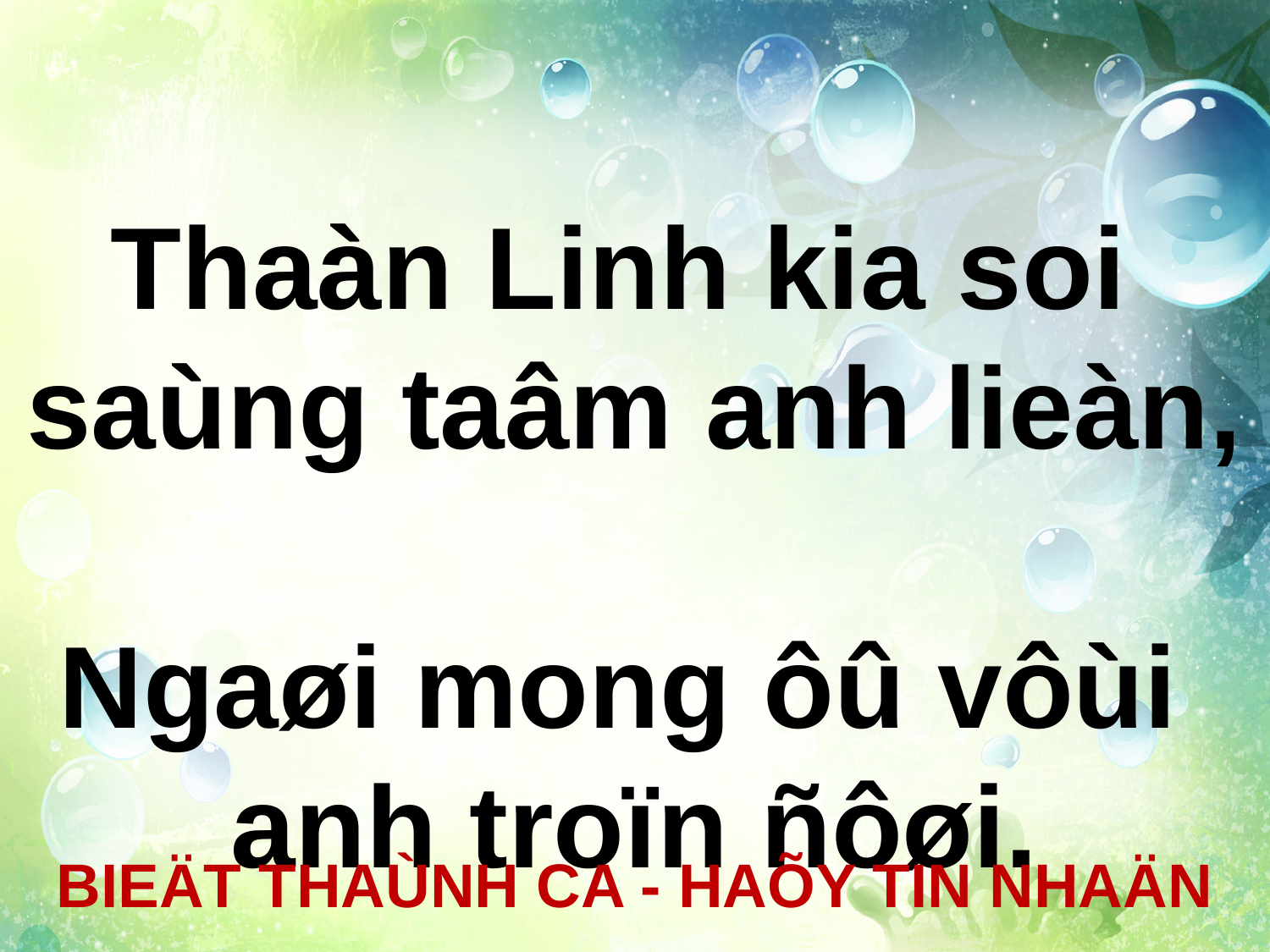

Thaàn Linh kia soi
saùng taâm anh lieàn,
Ngaøi mong ôû vôùi
anh troïn ñôøi.
BIEÄT THAÙNH CA - HAÕY TIN NHAÄN